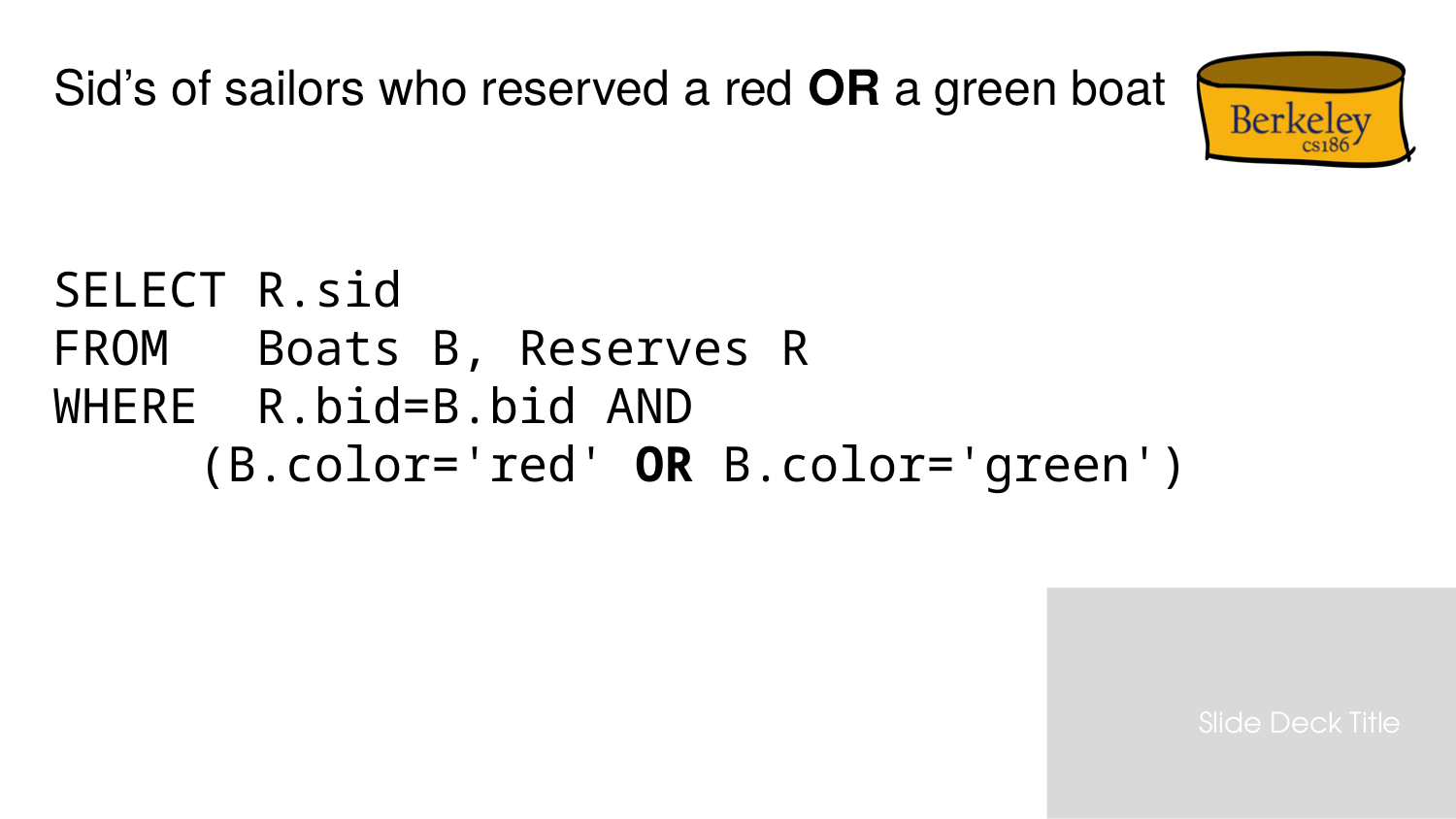

# Sid’s of sailors who reserved a red OR a green boat
SELECT R.sid
FROM   Boats B, Reserves R
WHERE  R.bid=B.bid AND
(B.color='red' OR B.color='green')